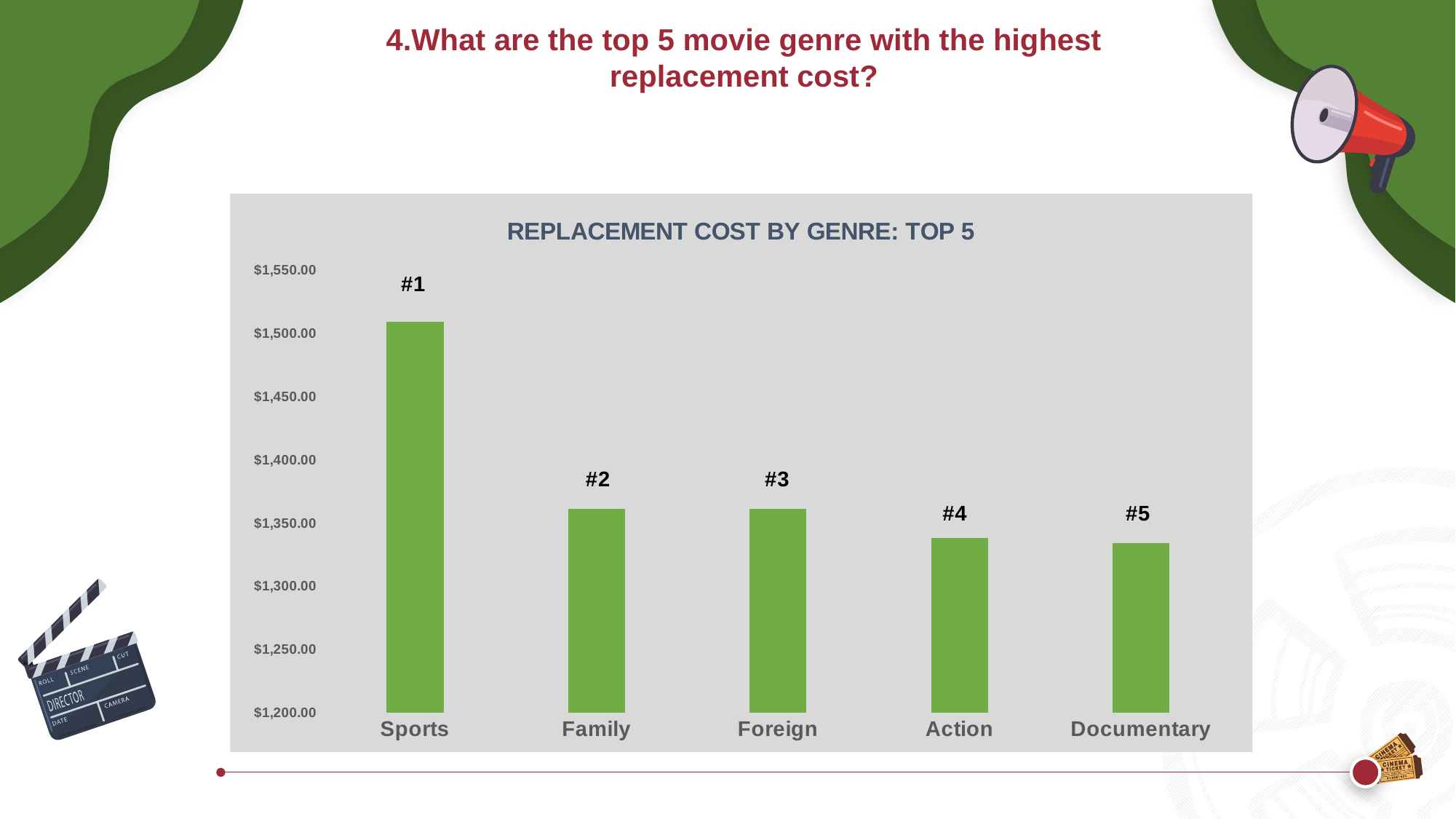

4.What are the top 5 movie genre with the highest replacement cost?

### Chart: REPLACEMENT COST BY GENRE: TOP 5

| Category | replacement_cost |
|---|---|
| Sports | 1509.26 |
| Family | 1361.31 |
| Foreign | 1361.27 |
| Action | 1338.36 |
| Documentary | 1334.32 |